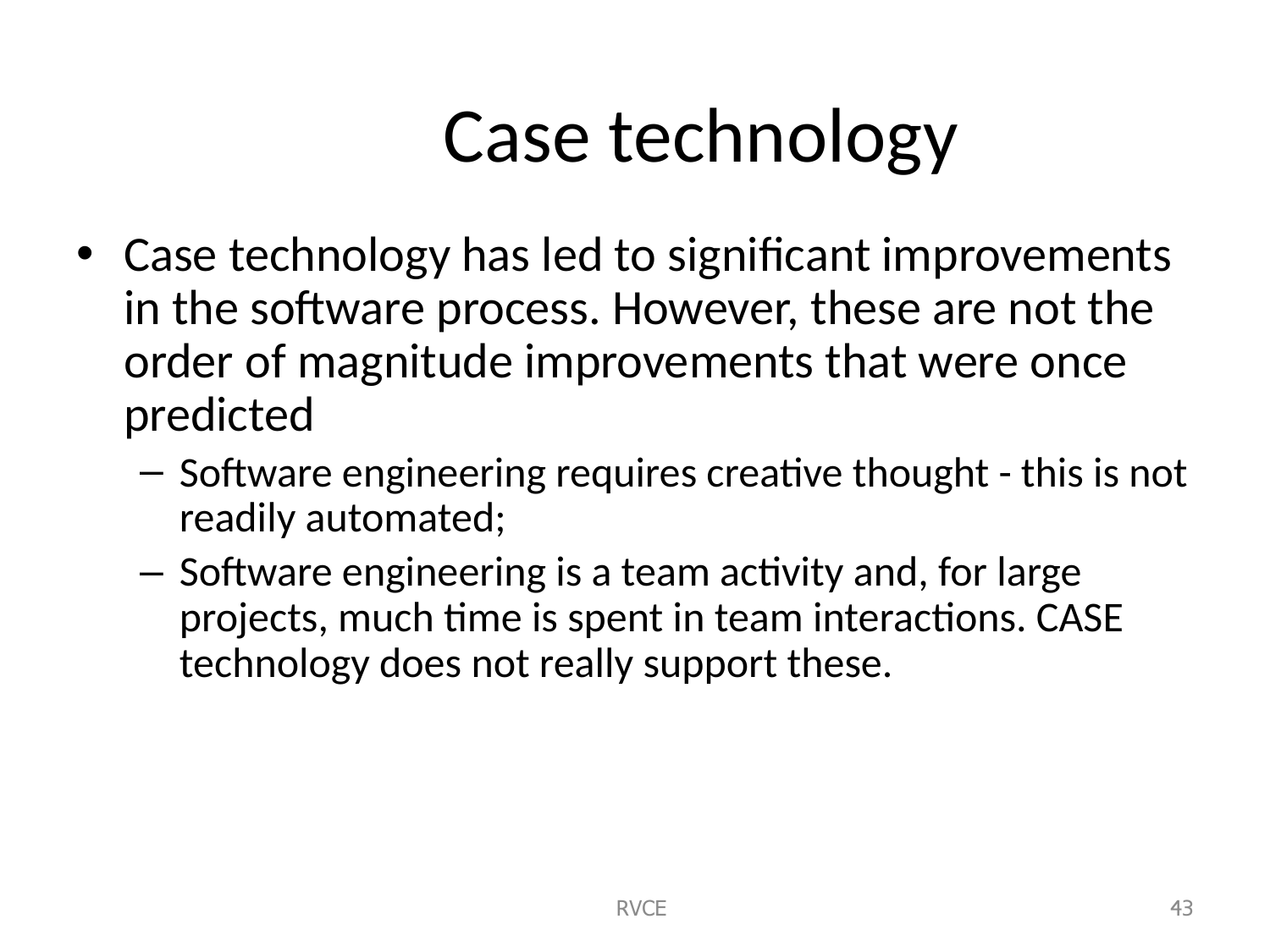

# Case technology
Case technology has led to significant improvements in the software process. However, these are not the order of magnitude improvements that were once predicted
Software engineering requires creative thought - this is not readily automated;
Software engineering is a team activity and, for large projects, much time is spent in team interactions. CASE technology does not really support these.
      RVCE
43